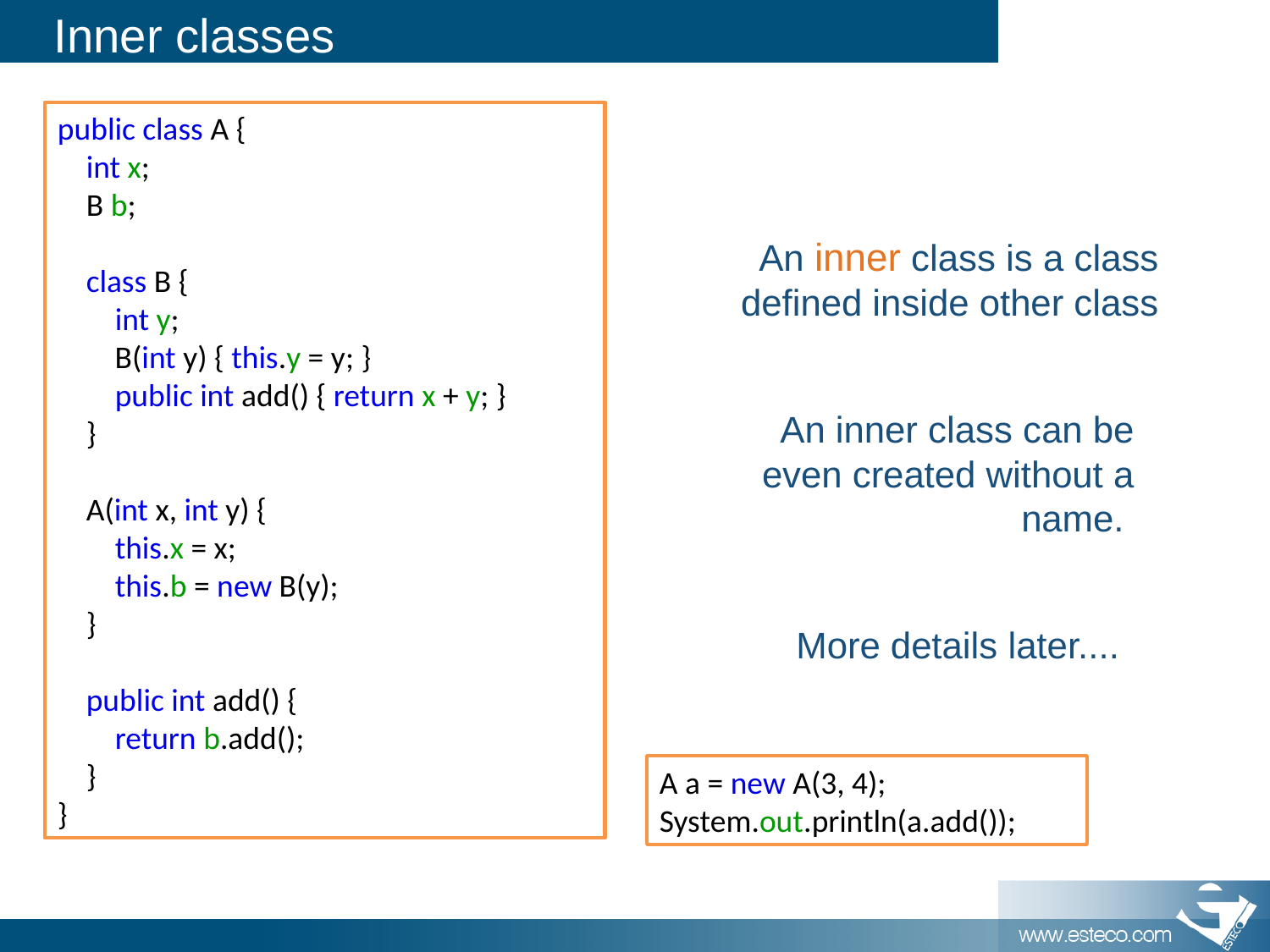

# Inner classes
public class A {
    int x;
    B b;
    class B {
        int y;
        B(int y) { this.y = y; }
        public int add() { return x + y; }
    }
    A(int x, int y) {
        this.x = x;
        this.b = new B(y);
    }
    public int add() {
        return b.add();
    }
}
An inner class is a class defined inside other class
An inner class can be even created without a name.
More details later....
A a = new A(3, 4);    System.out.println(a.add());